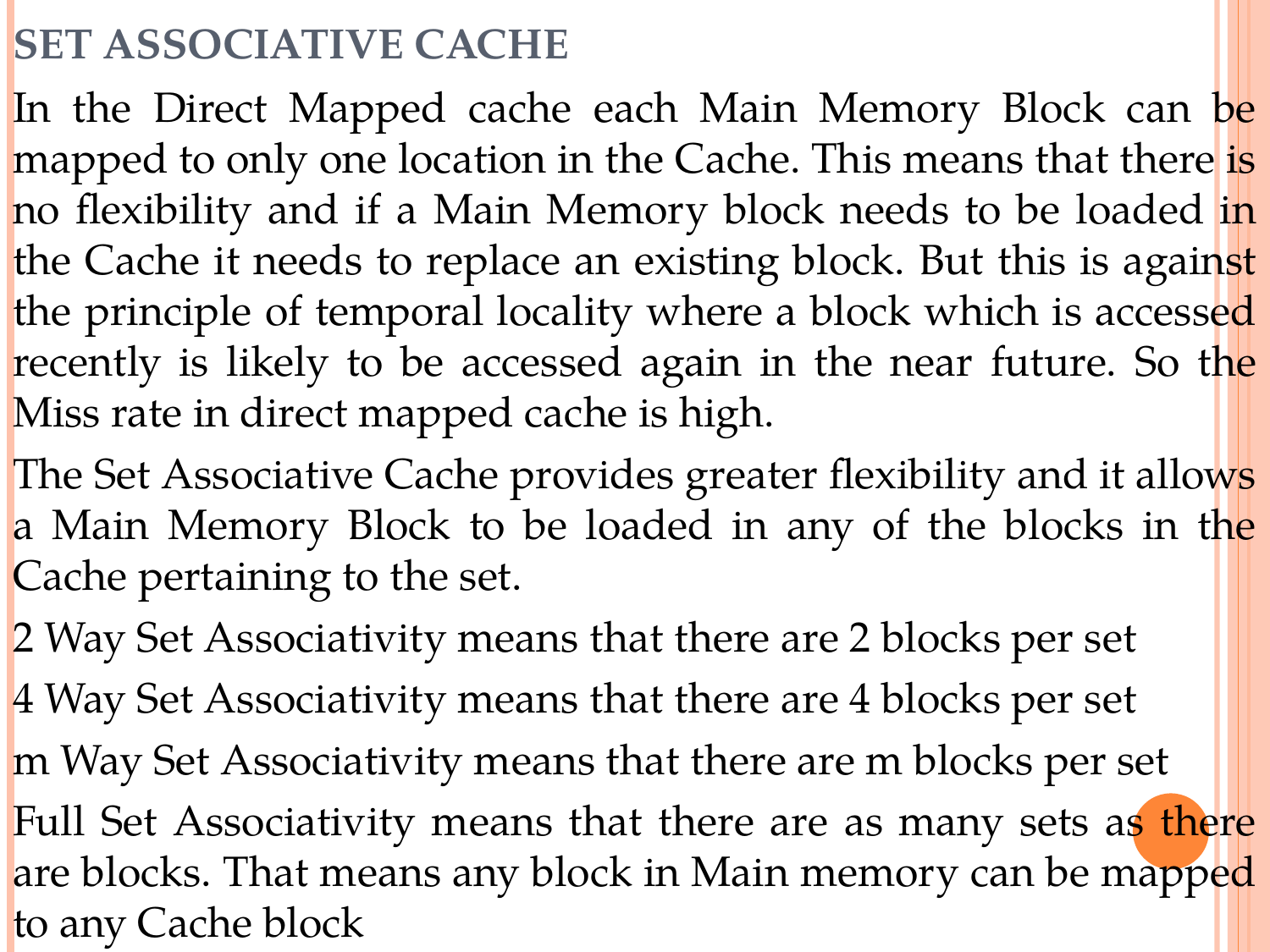

# SET ASSOCIATIVE CACHE
In the Direct Mapped cache each Main Memory Block can be mapped to only one location in the Cache. This means that there is no flexibility and if a Main Memory block needs to be loaded in the Cache it needs to replace an existing block. But this is against the principle of temporal locality where a block which is accessed recently is likely to be accessed again in the near future. So the Miss rate in direct mapped cache is high.
The Set Associative Cache provides greater flexibility and it allows a Main Memory Block to be loaded in any of the blocks in the Cache pertaining to the set.
2 Way Set Associativity means that there are 2 blocks per set
4 Way Set Associativity means that there are 4 blocks per set
m Way Set Associativity means that there are m blocks per set
Full Set Associativity means that there are as many sets as there are blocks. That means any block in Main memory can be mapped to any Cache block